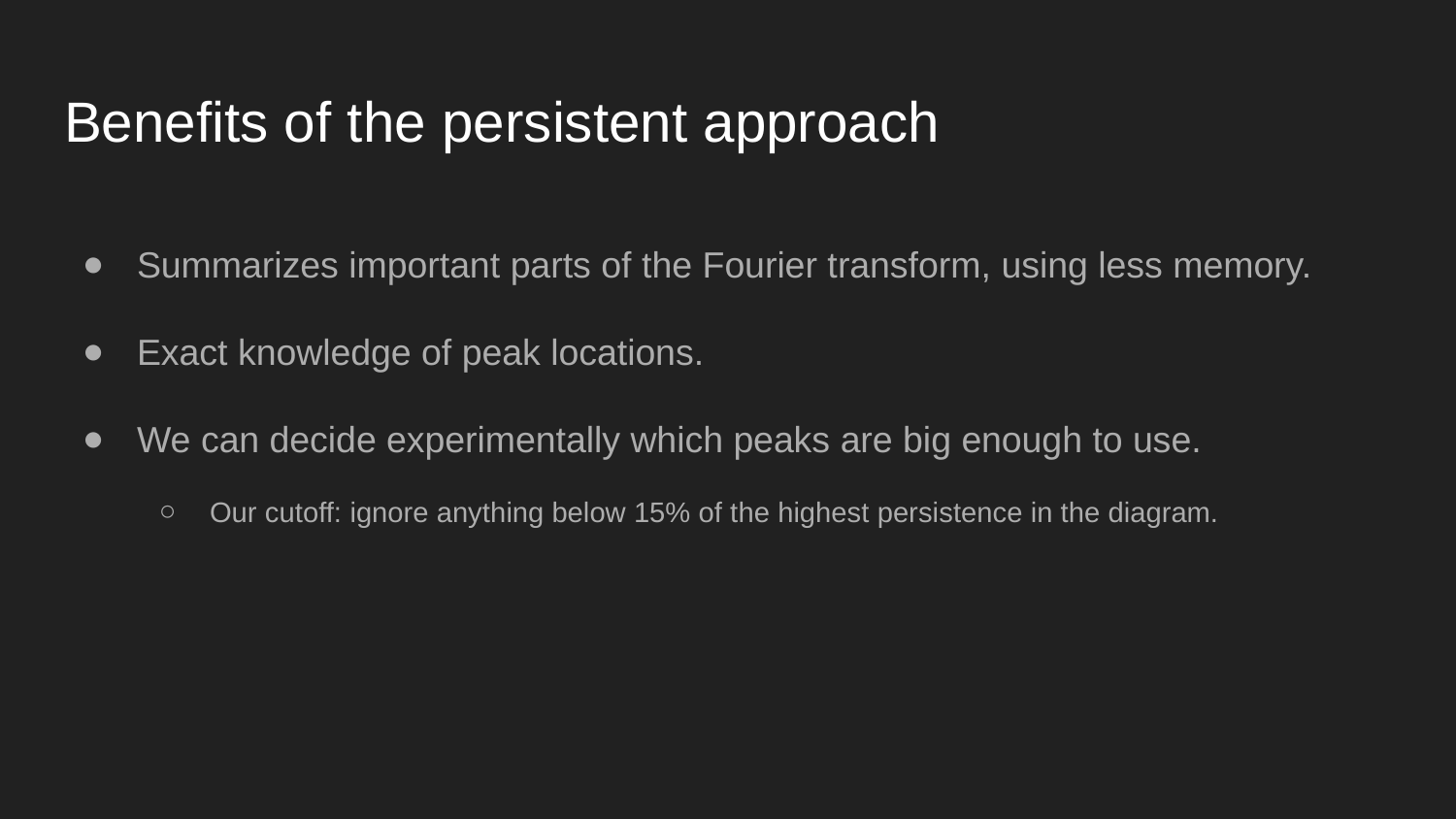

# Benefits of the persistent approach
Summarizes important parts of the Fourier transform, using less memory.
Exact knowledge of peak locations.
We can decide experimentally which peaks are big enough to use.
Our cutoff: ignore anything below 15% of the highest persistence in the diagram.